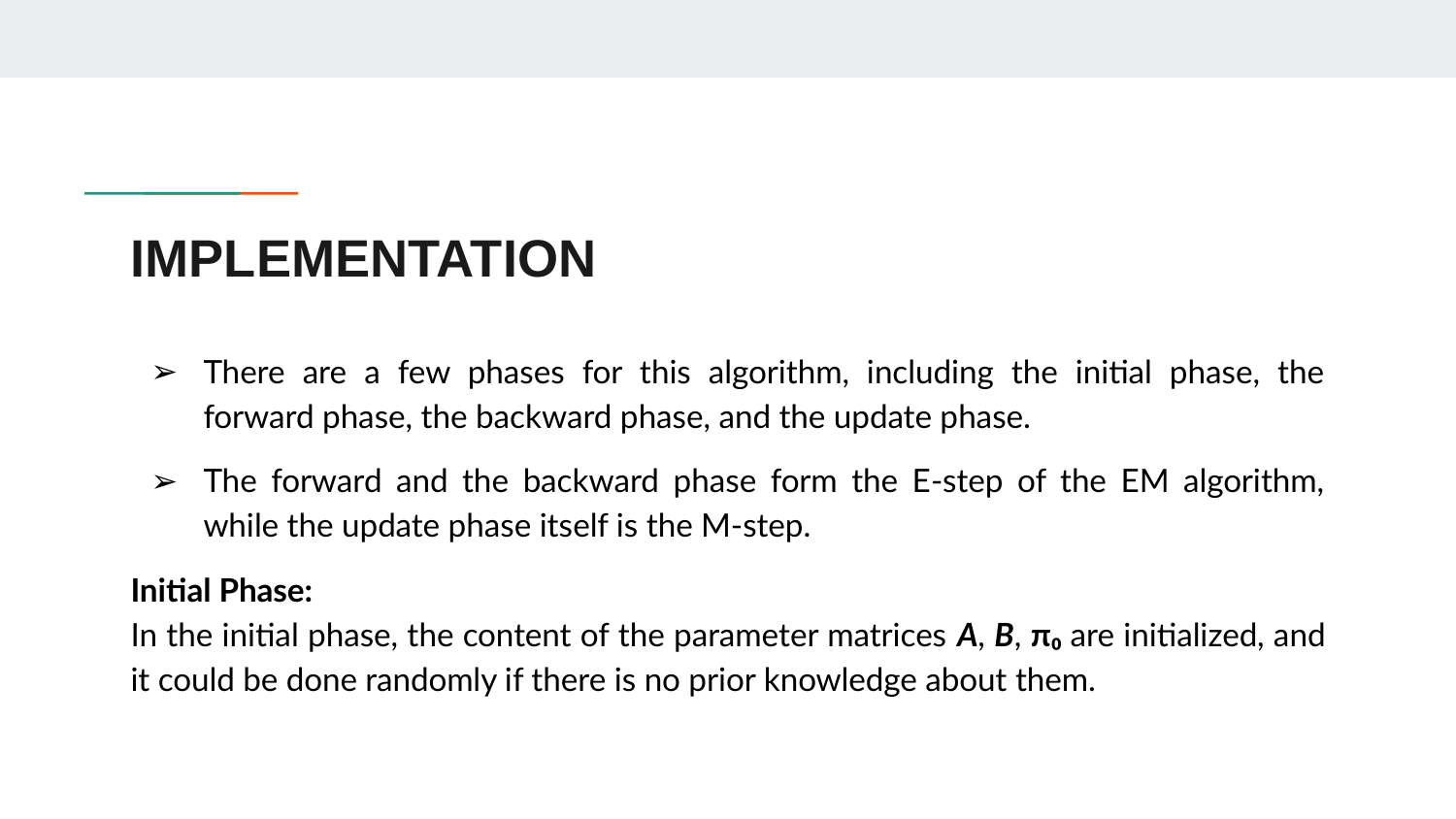

# IMPLEMENTATION
There are a few phases for this algorithm, including the initial phase, the forward phase, the backward phase, and the update phase.
The forward and the backward phase form the E-step of the EM algorithm, while the update phase itself is the M-step.
Initial Phase:
In the initial phase, the content of the parameter matrices A, B, π₀ are initialized, and it could be done randomly if there is no prior knowledge about them.